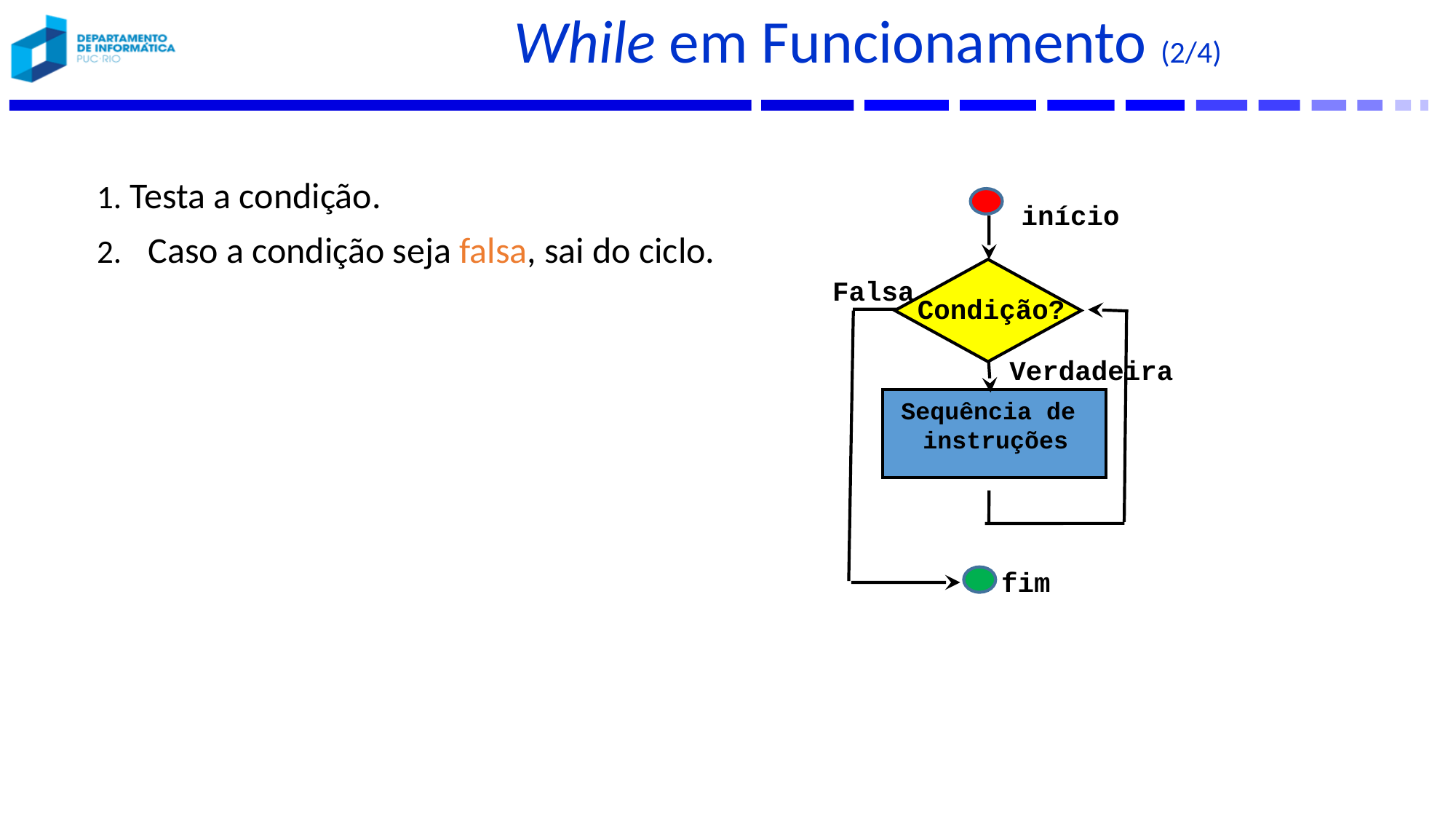

# While em Funcionamento (2/4)
 Testa a condição.
 Caso a condição seja falsa, sai do ciclo.

início

Falsa
Condição?

Verdadeira

Sequência de
instruções

fim